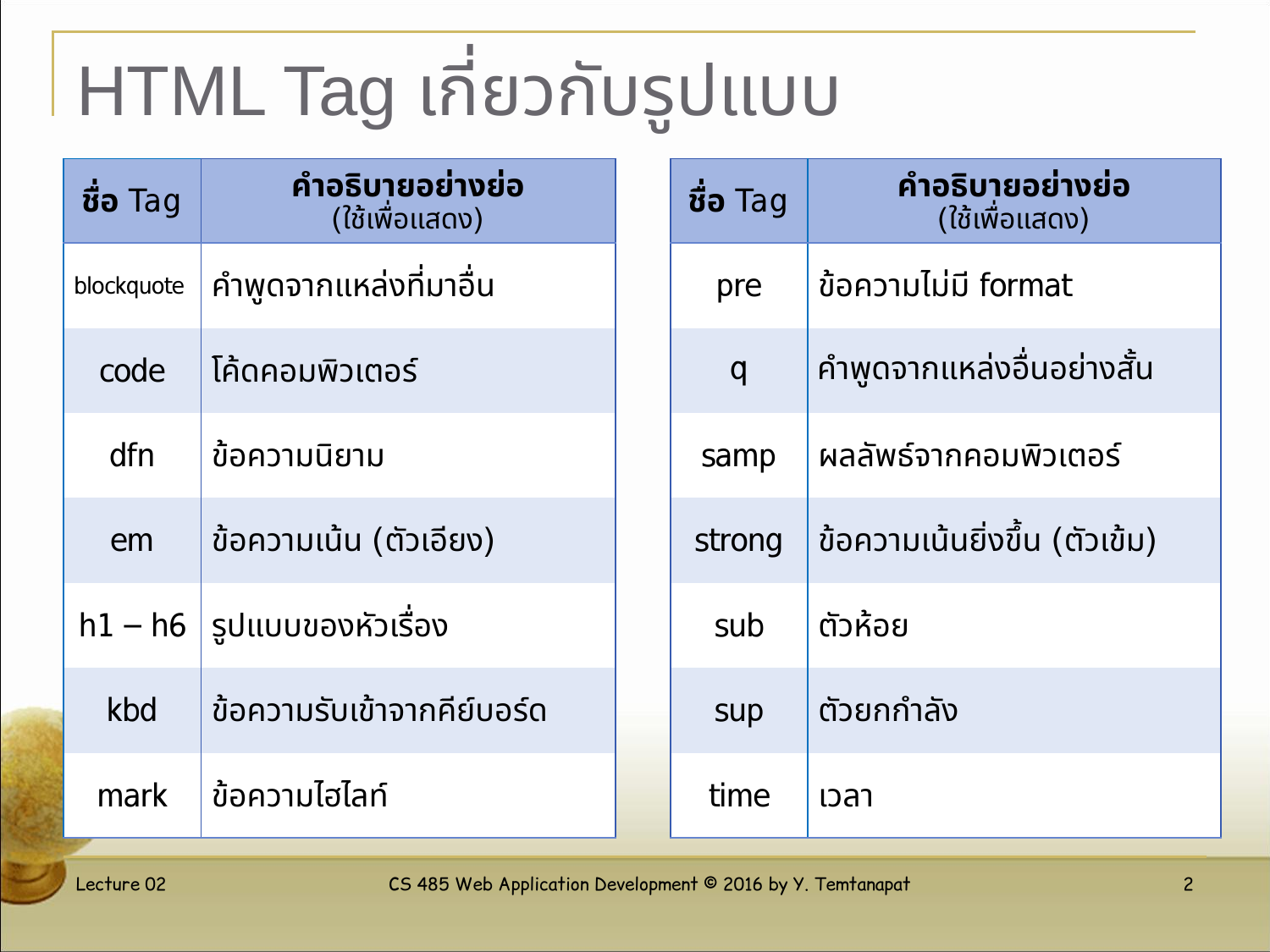

# HTML Tag เกี่ยวกับรูปแบบ
| ชื่อ Tag | คำอธิบายอย่างย่อ (ใช้เพื่อแสดง) |  | ชื่อ Tag | คำอธิบายอย่างย่อ (ใช้เพื่อแสดง) |
| --- | --- | --- | --- | --- |
| blockquote | คำพูดจากแหล่งที่มาอื่น |  | pre | ข้อความไม่มี format |
| code | โค้ดคอมพิวเตอร์ |  | q | คำพูดจากแหล่งอื่นอย่างสั้น |
| dfn | ข้อความนิยาม |  | samp | ผลลัพธ์จากคอมพิวเตอร์ |
| em | ข้อความเน้น (ตัวเอียง) |  | strong | ข้อความเน้นยิ่งขึ้น (ตัวเข้ม) |
| h1 – h6 | รูปแบบของหัวเรื่อง |  | sub | ตัวห้อย |
| kbd | ข้อความรับเข้าจากคีย์บอร์ด |  | sup | ตัวยกกำลัง |
| mark | ข้อความไฮไลท์ |  | time | เวลา |
Lecture 02
CS 485 Web Application Development © 2016 by Y. Temtanapat
 2